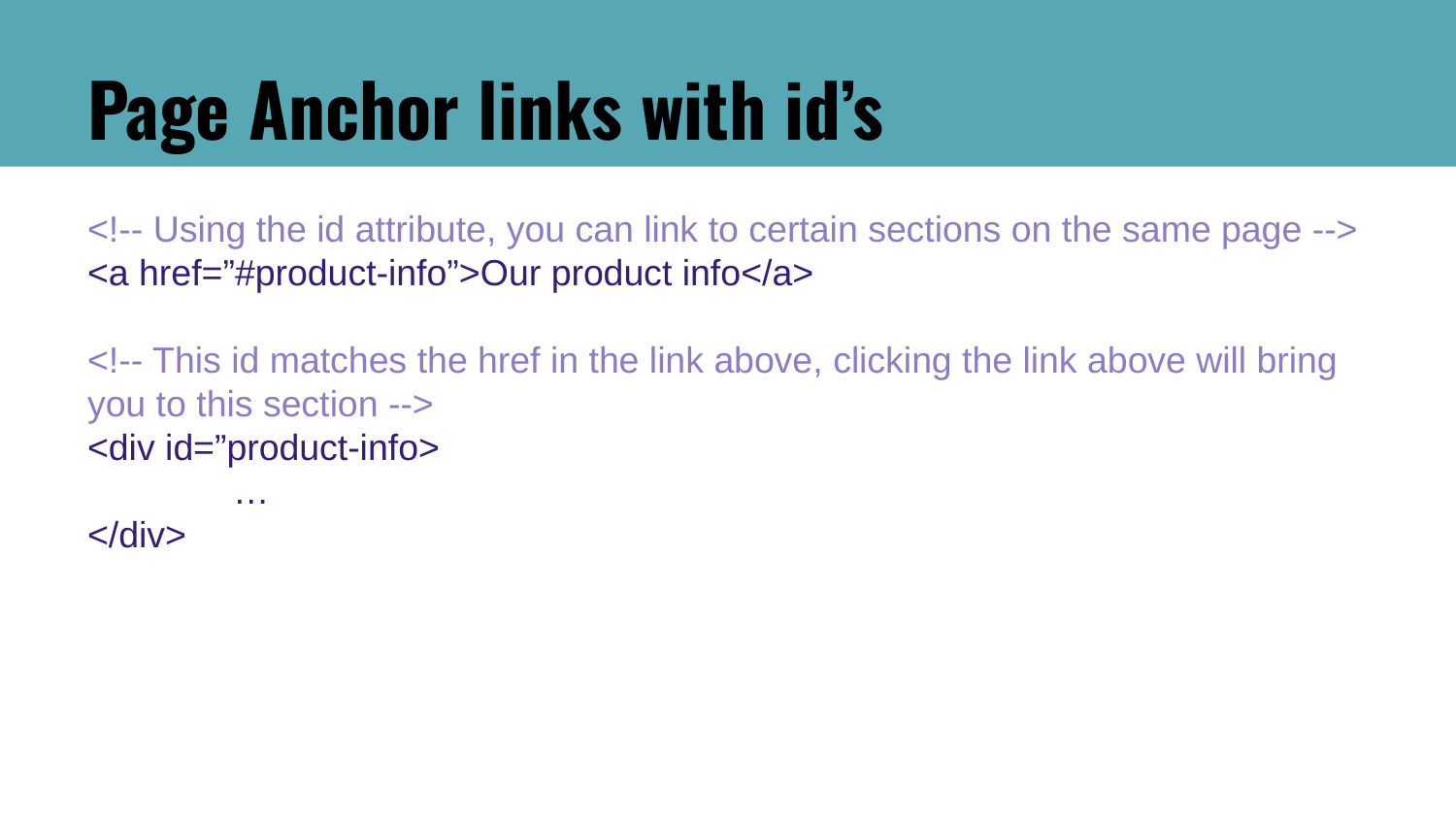

# Page Anchor links with id’s

<!-- Using the id attribute, you can link to certain sections on the same page -->
<a href=”#product-info”>Our product info</a>

<!-- This id matches the href in the link above, clicking the link above will bring you to this section -->
<div id=”product-info>
	…
</div>